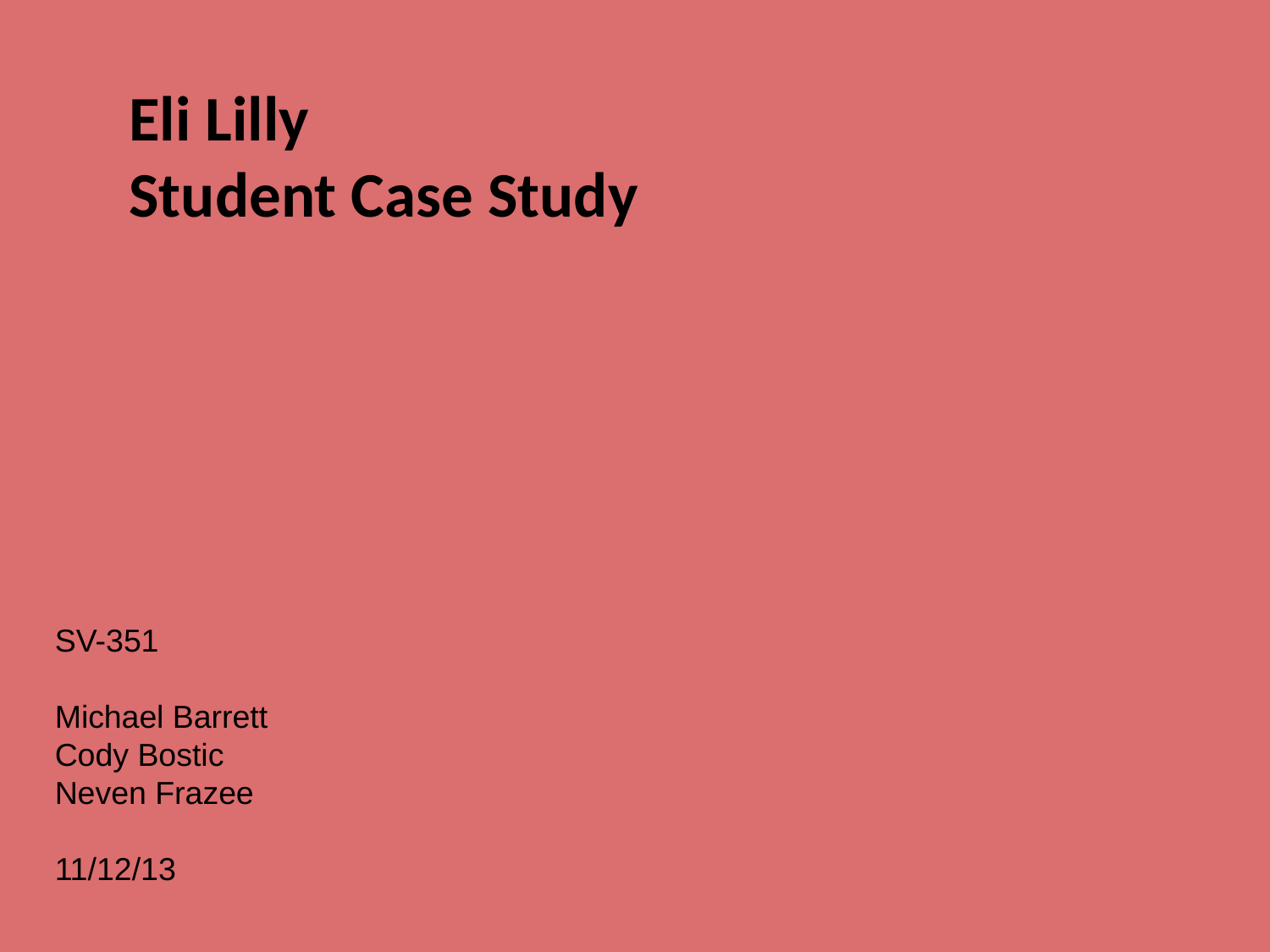

# Eli Lilly Student Case Study
SV-351

Michael Barrett
Cody Bostic
Neven Frazee

11/12/13